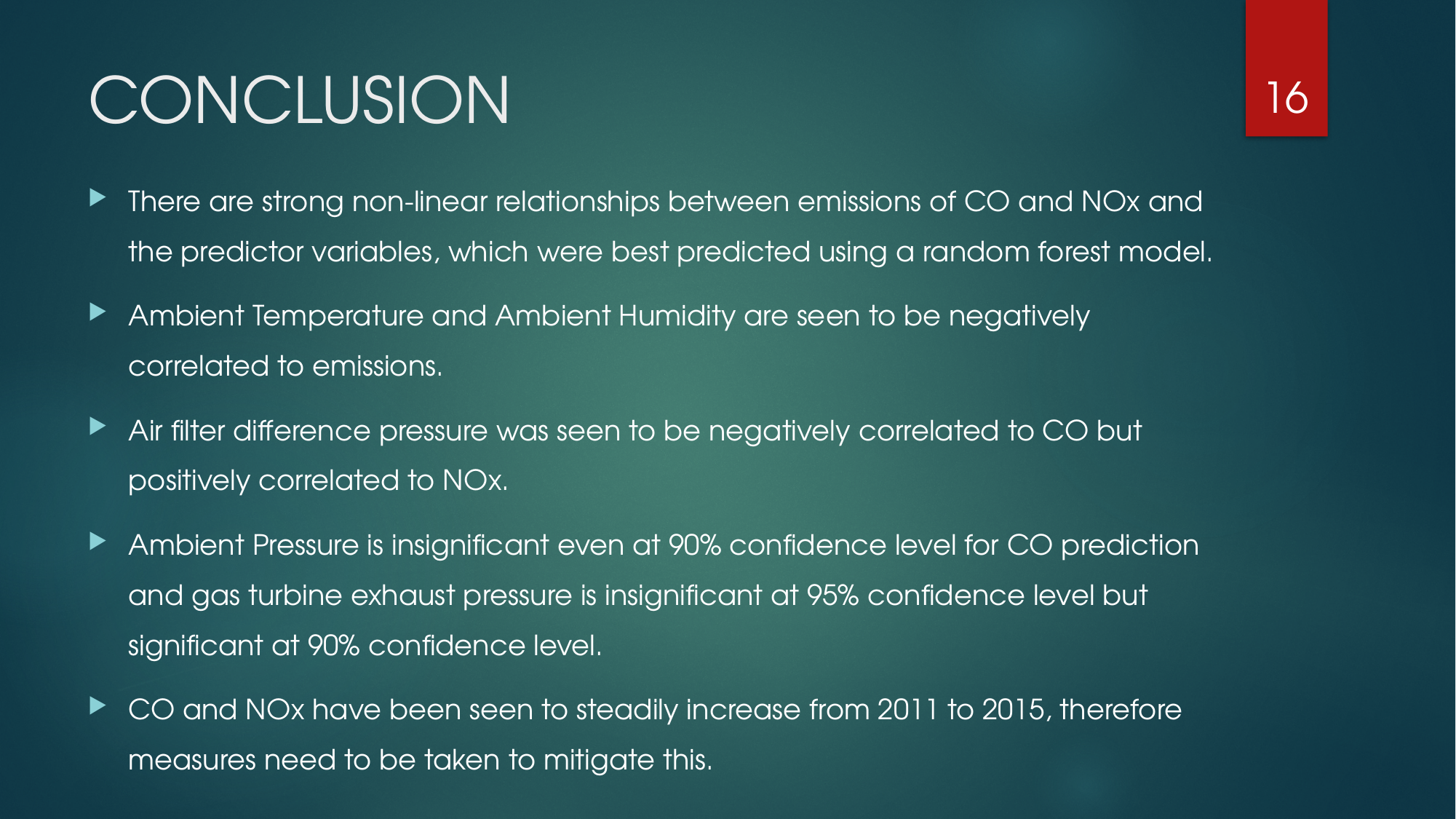

16
# CONCLUSION
There are strong non-linear relationships between emissions of CO and NOx and the predictor variables, which were best predicted using a random forest model.
Ambient Temperature and Ambient Humidity are seen to be negatively correlated to emissions.
Air filter difference pressure was seen to be negatively correlated to CO but positively correlated to NOx.
Ambient Pressure is insignificant even at 90% confidence level for CO prediction and gas turbine exhaust pressure is insignificant at 95% confidence level but significant at 90% confidence level.
CO and NOx have been seen to steadily increase from 2011 to 2015, therefore measures need to be taken to mitigate this.